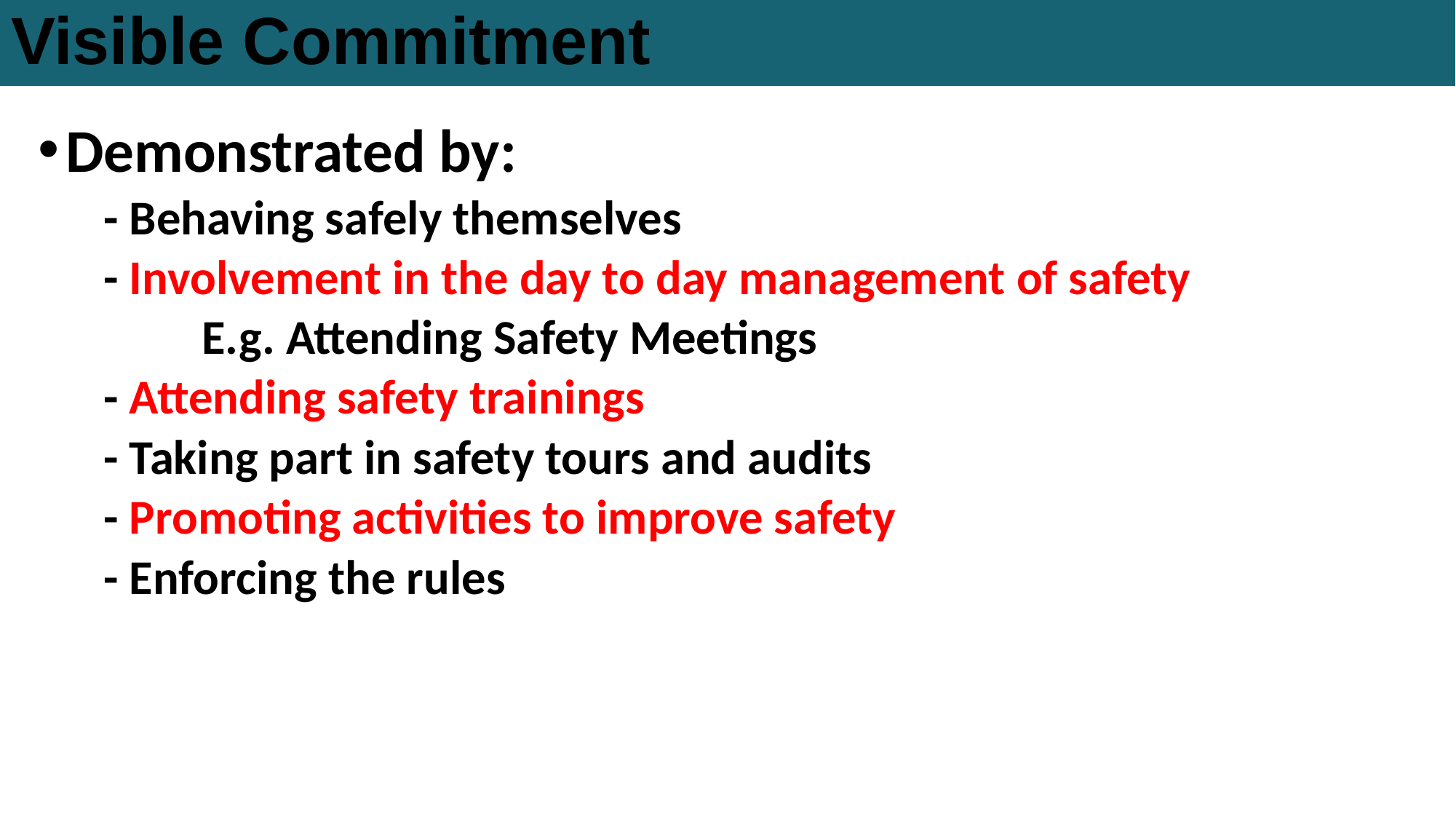

# Visible Commitment
Demonstrated by:
 - Behaving safely themselves
 - Involvement in the day to day management of safety
	E.g. Attending Safety Meetings
 - Attending safety trainings
 - Taking part in safety tours and audits
 - Promoting activities to improve safety
 - Enforcing the rules